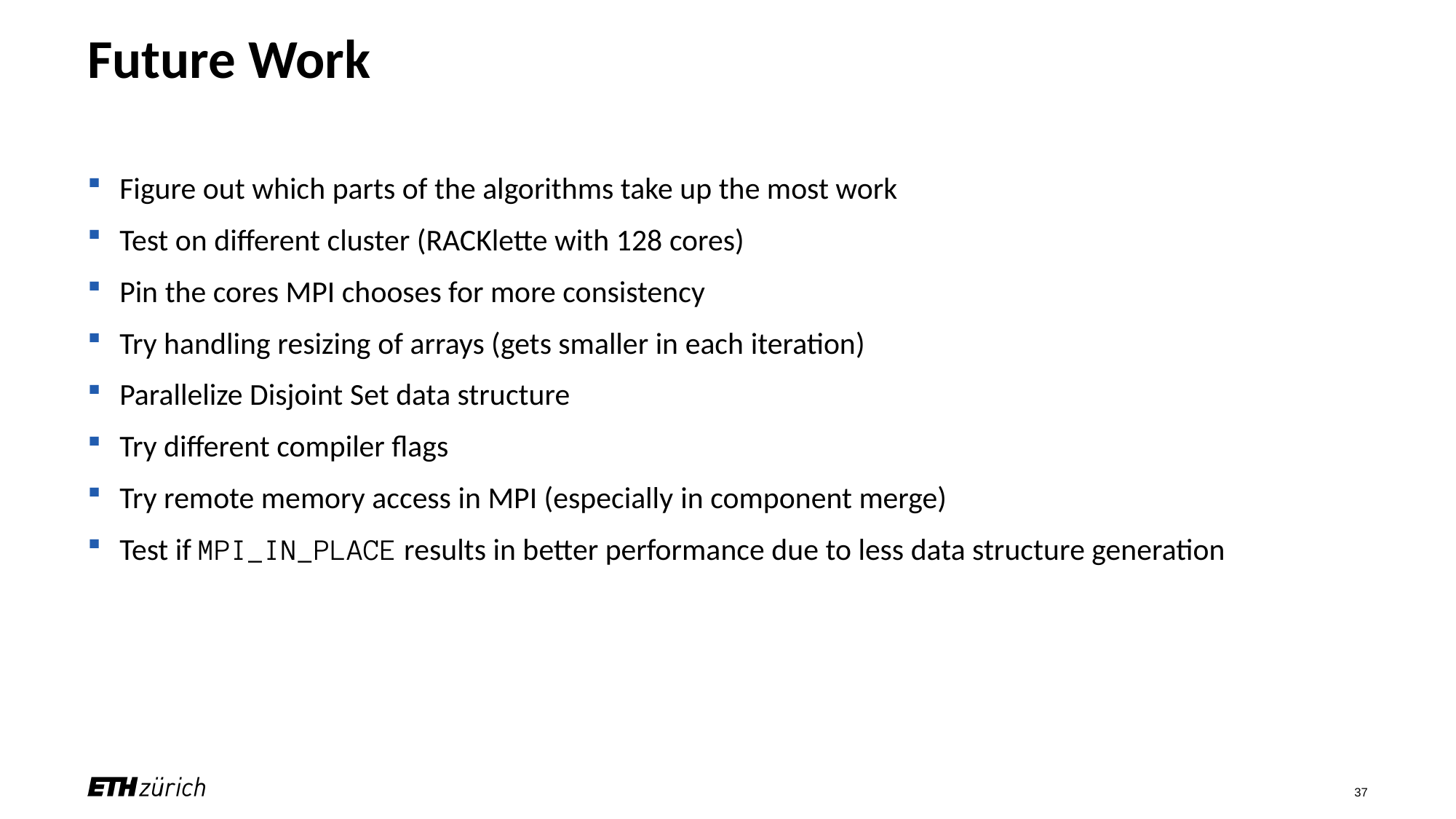

# Future Work
Figure out which parts of the algorithms take up the most work
Test on different cluster (RACKlette with 128 cores)
Pin the cores MPI chooses for more consistency
Try handling resizing of arrays (gets smaller in each iteration)
Parallelize Disjoint Set data structure
Try different compiler flags
Try remote memory access in MPI (especially in component merge)
Test if MPI_IN_PLACE results in better performance due to less data structure generation
37